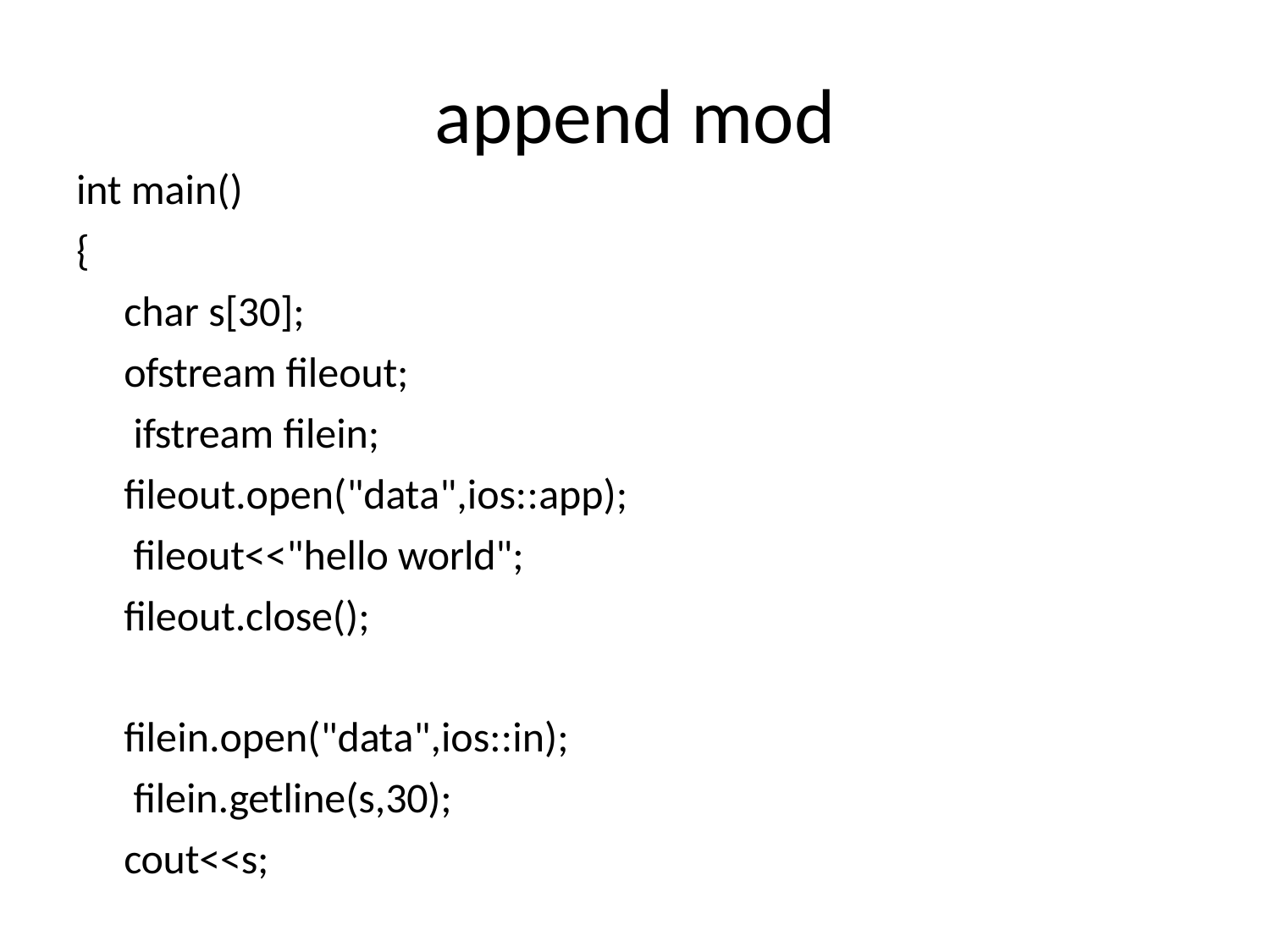

# append mod
int main()
{
char s[30];  ofstream fileout;  ifstream filein;
fileout.open("data",ios::app);  fileout<<"hello world";  fileout.close();

filein.open("data",ios::in);  filein.getline(s,30);  cout<<s;